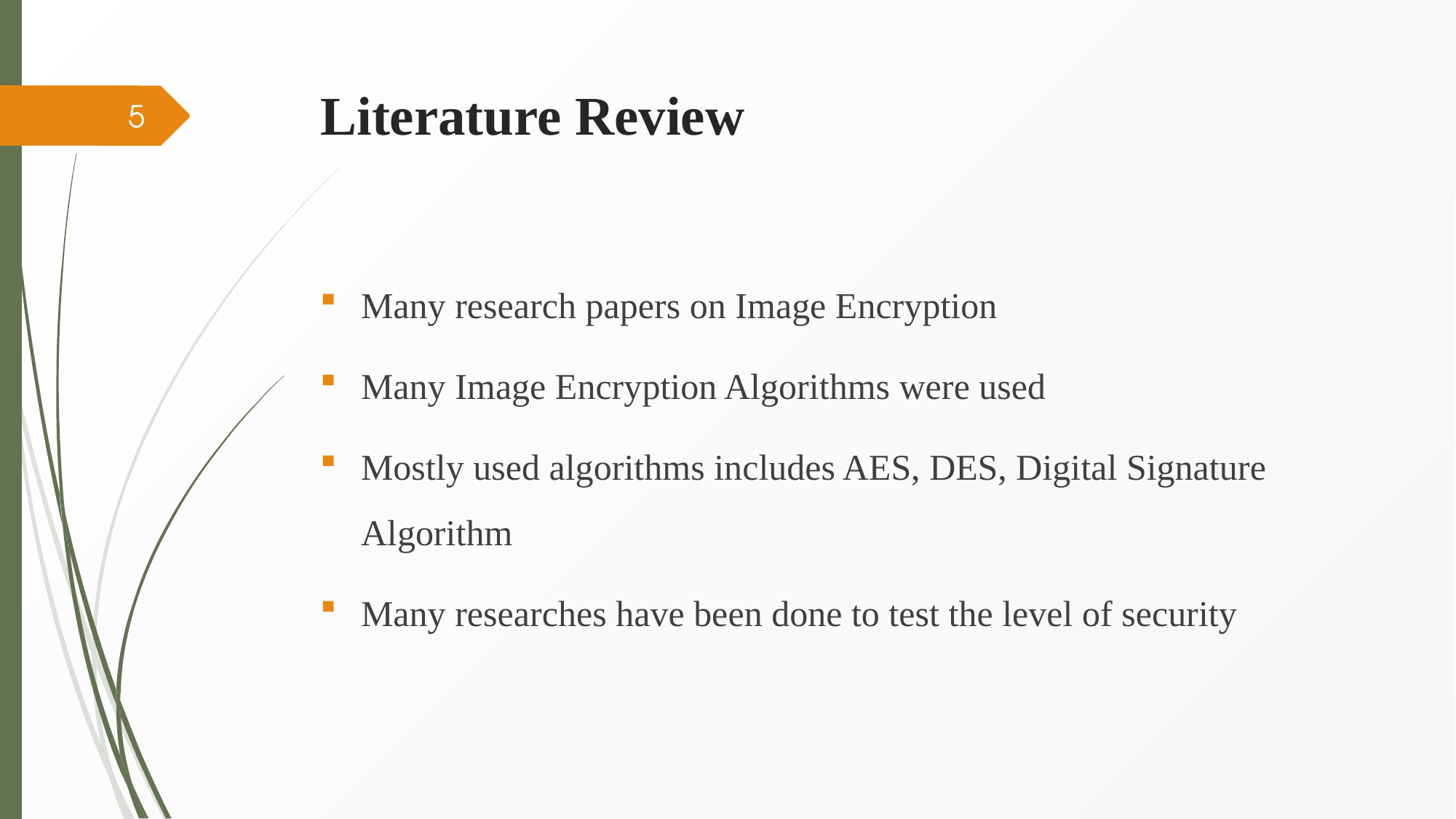

# Literature Review
5
Many research papers on Image Encryption
Many Image Encryption Algorithms were used
Mostly used algorithms includes AES, DES, Digital Signature Algorithm
Many researches have been done to test the level of security